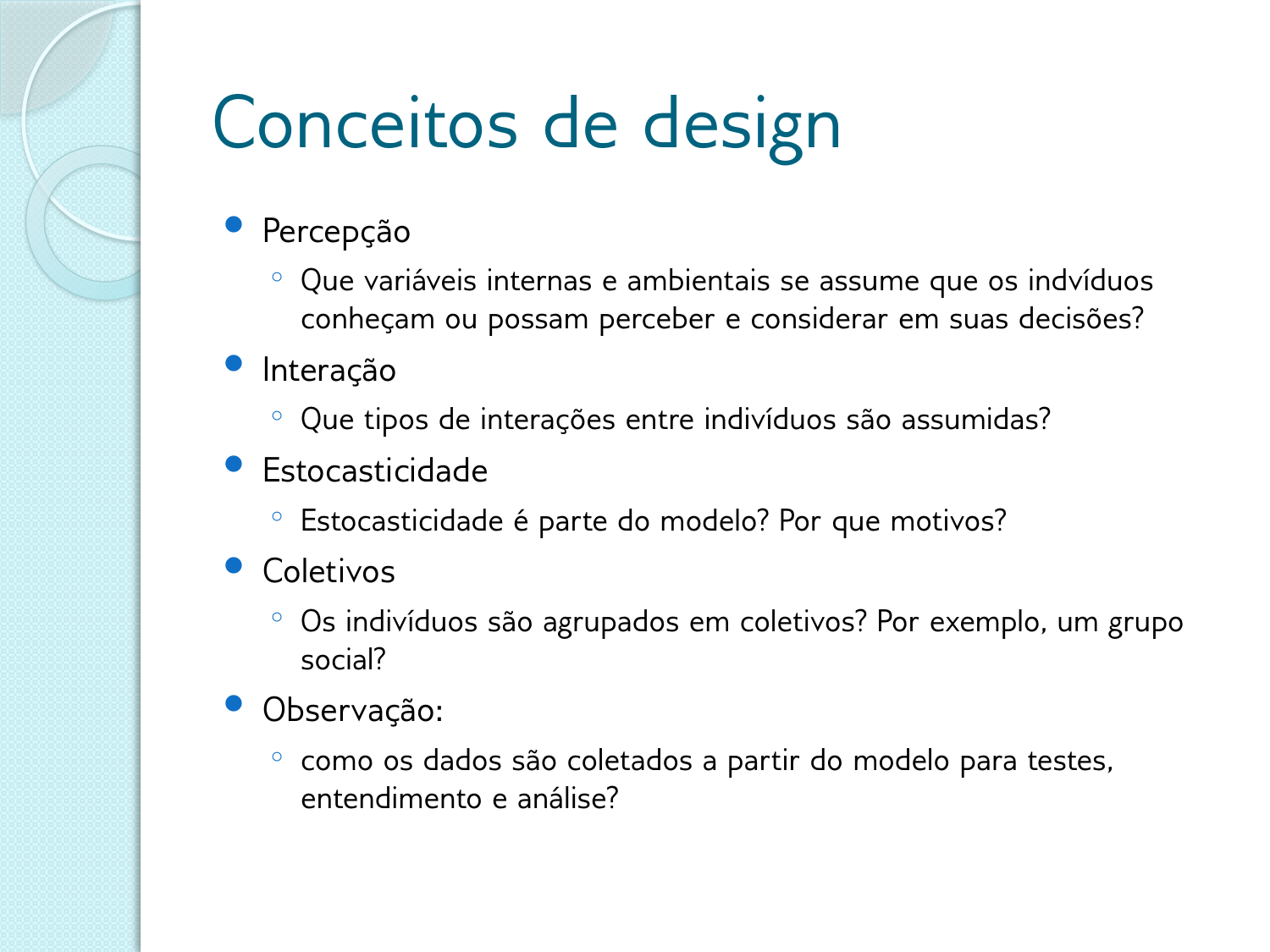

# Conceitos de design
Percepção
Que variáveis internas e ambientais se assume que os indvíduos conheçam ou possam perceber e considerar em suas decisões?
Interação
Que tipos de interações entre indivíduos são assumidas?
Estocasticidade
Estocasticidade é parte do modelo? Por que motivos?
Coletivos
Os indivíduos são agrupados em coletivos? Por exemplo, um grupo social?
Observação:
como os dados são coletados a partir do modelo para testes, entendimento e análise?